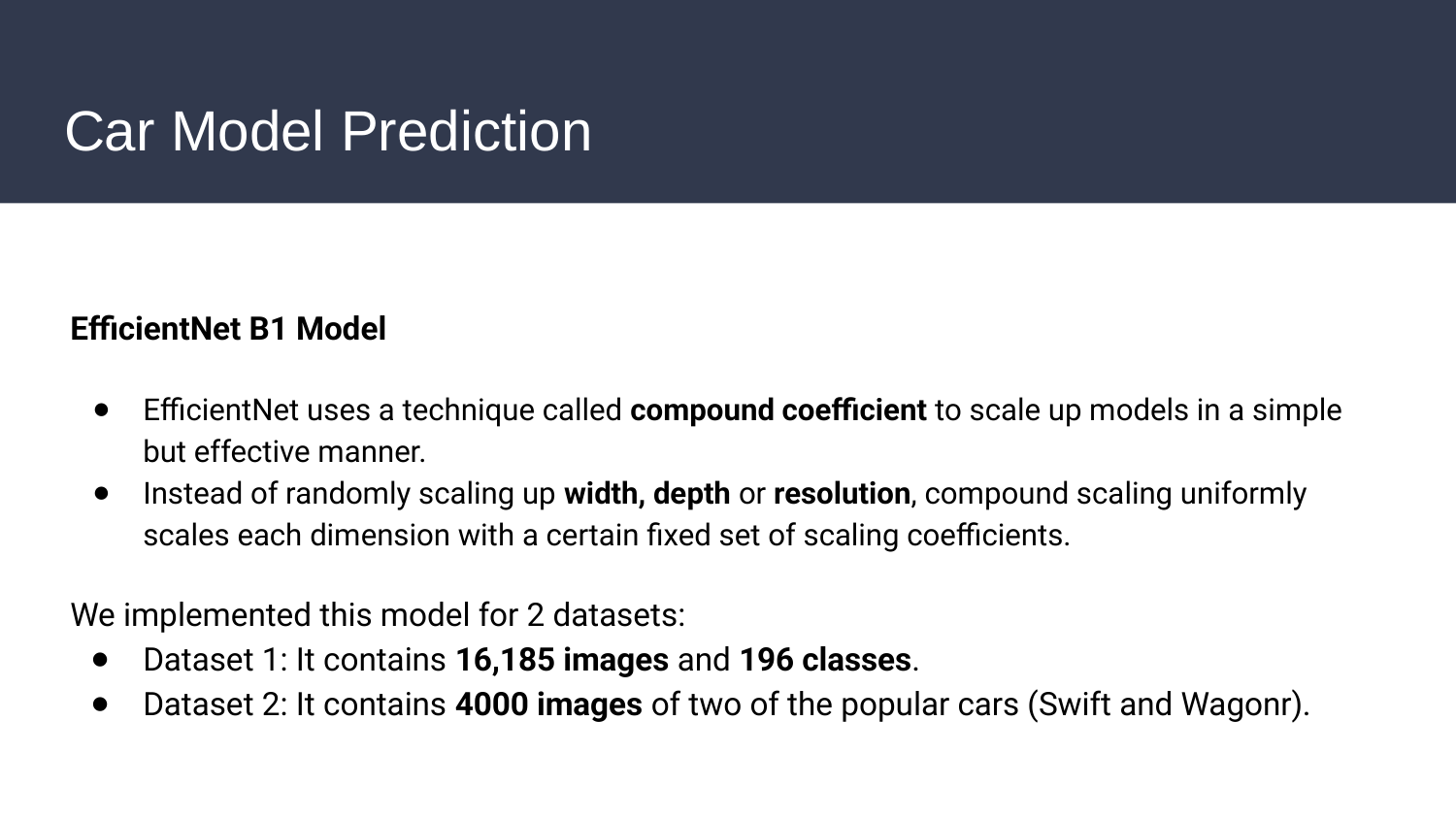

# Car Model Prediction
EfficientNet B1 Model

EfficientNet uses a technique called compound coefficient to scale up models in a simple but effective manner.
Instead of randomly scaling up width, depth or resolution, compound scaling uniformly scales each dimension with a certain fixed set of scaling coefficients.

We implemented this model for 2 datasets:
Dataset 1: It contains 16,185 images and 196 classes.
Dataset 2: It contains 4000 images of two of the popular cars (Swift and Wagonr).